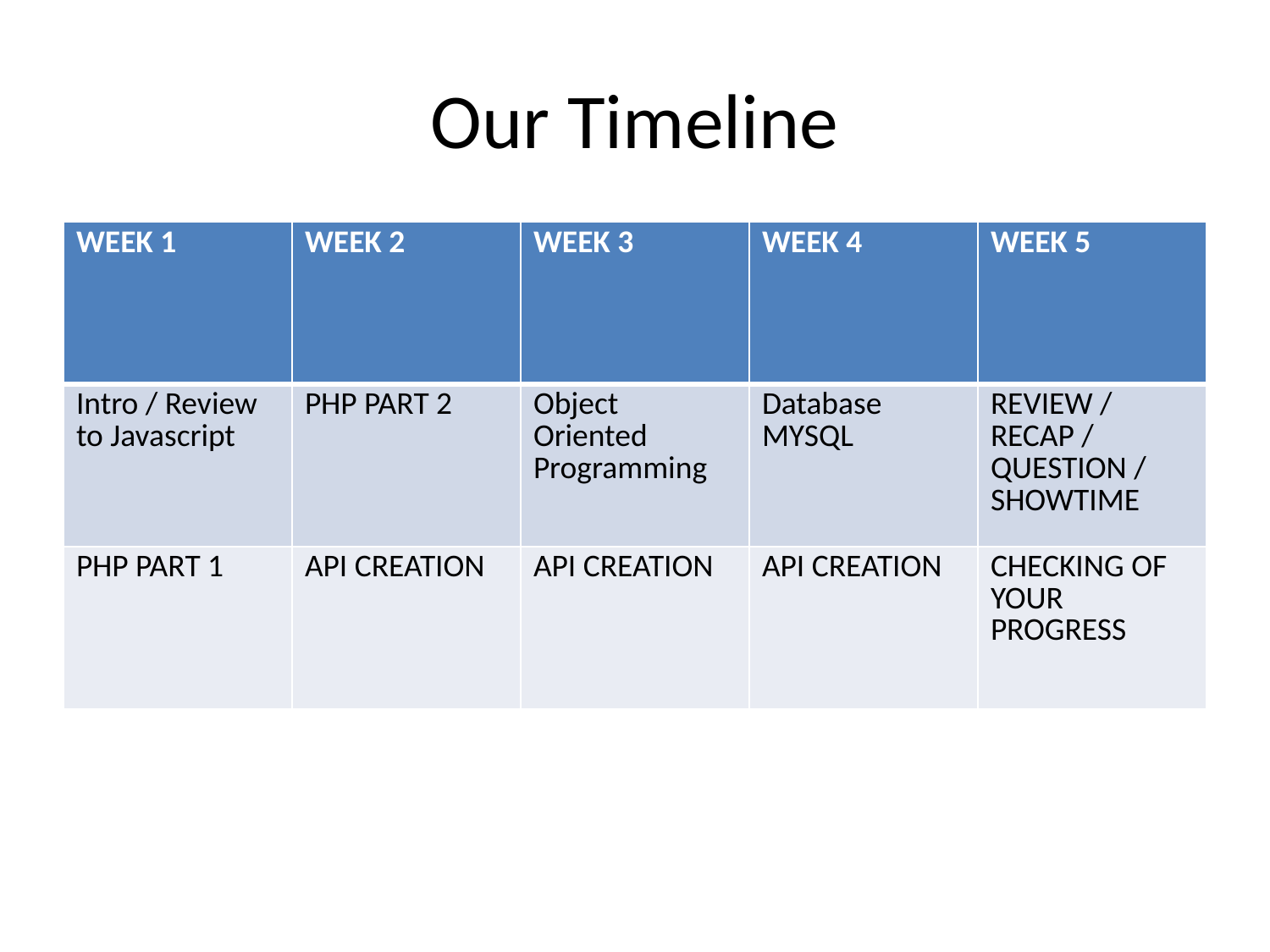

# Our Timeline
| WEEK 1 | WEEK 2 | WEEK 3 | WEEK 4 | WEEK 5 |
| --- | --- | --- | --- | --- |
| Intro / Review to Javascript | PHP PART 2 | Object Oriented Programming | Database MYSQL | REVIEW / RECAP / QUESTION / SHOWTIME |
| PHP PART 1 | API CREATION | API CREATION | API CREATION | CHECKING OF YOUR PROGRESS |